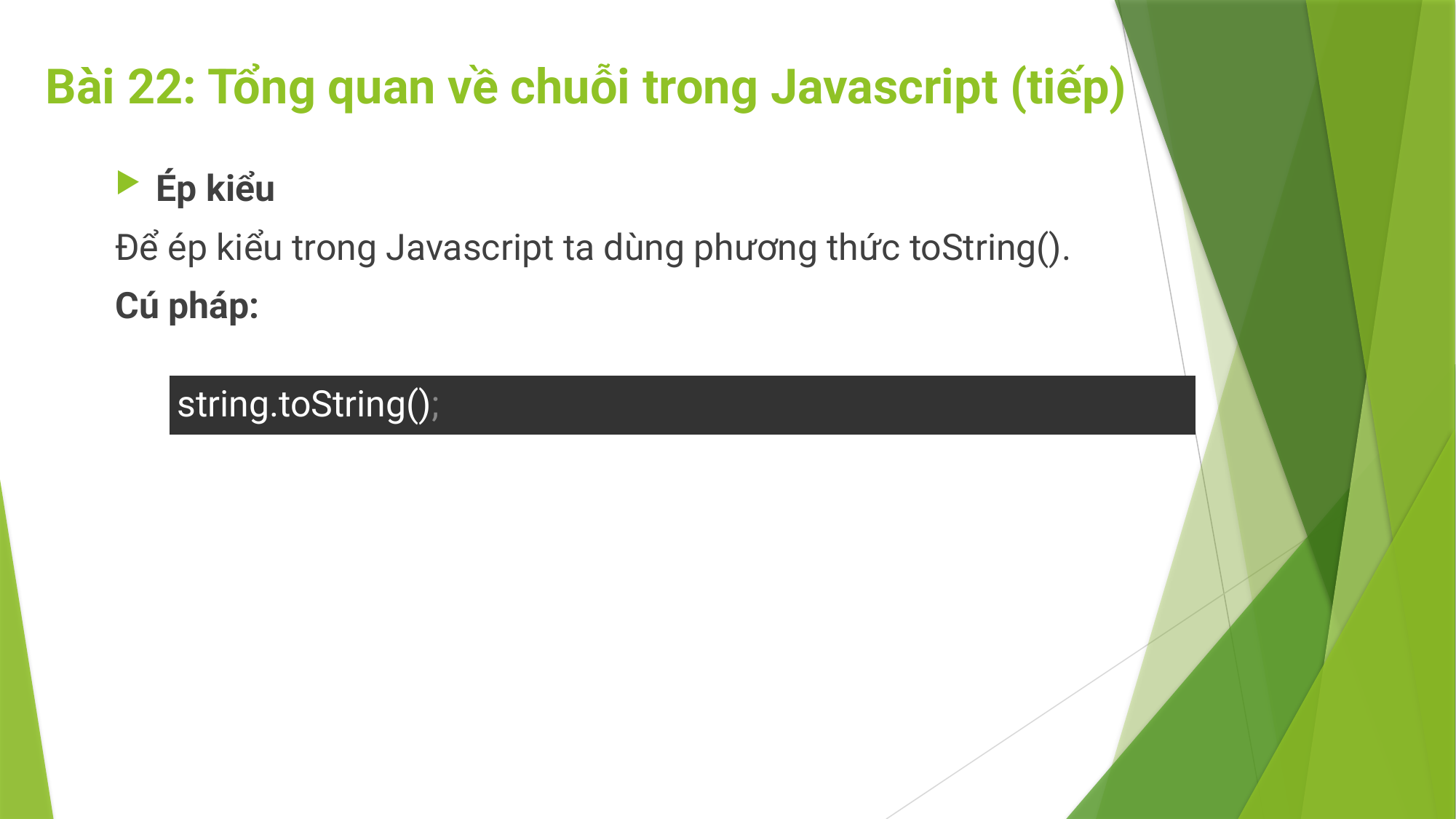

# Bài 22: Tổng quan về chuỗi trong Javascript (tiếp)
Ép kiểu
Để ép kiểu trong Javascript ta dùng phương thức toString().
Cú pháp:

| string.toString(); |
| --- |